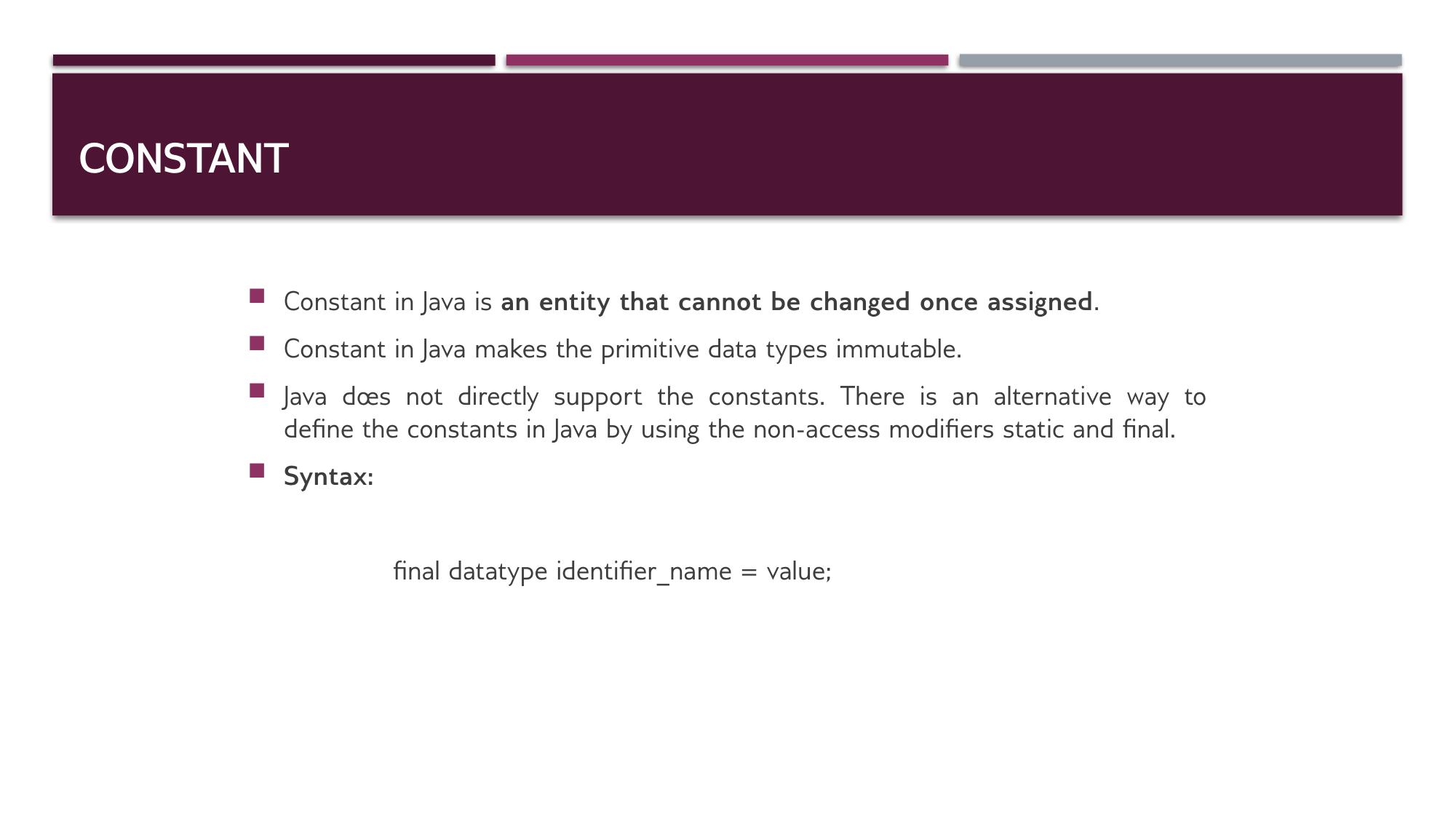

# Constant
Constant in Java is an entity that cannot be changed once assigned.
Constant in Java makes the primitive data types immutable.
Java does not directly support the constants. There is an alternative way to define the constants in Java by using the non-access modifiers static and final.
Syntax:

	 	final datatype identifier_name = value;